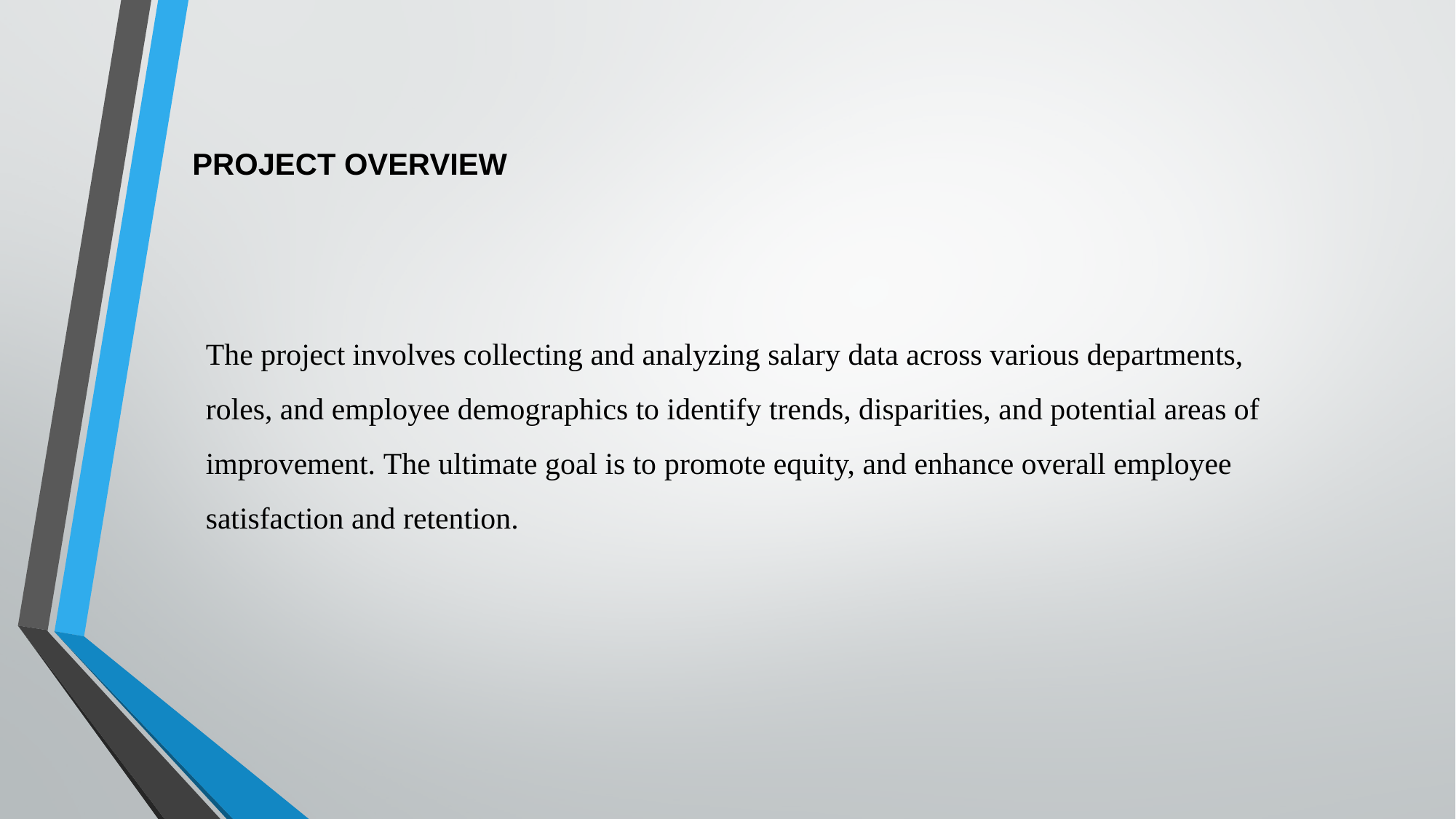

PROJECT OVERVIEW

The project involves collecting and analyzing salary data across various departments, roles, and employee demographics to identify trends, disparities, and potential areas of improvement. The ultimate goal is to promote equity, and enhance overall employee satisfaction and retention.